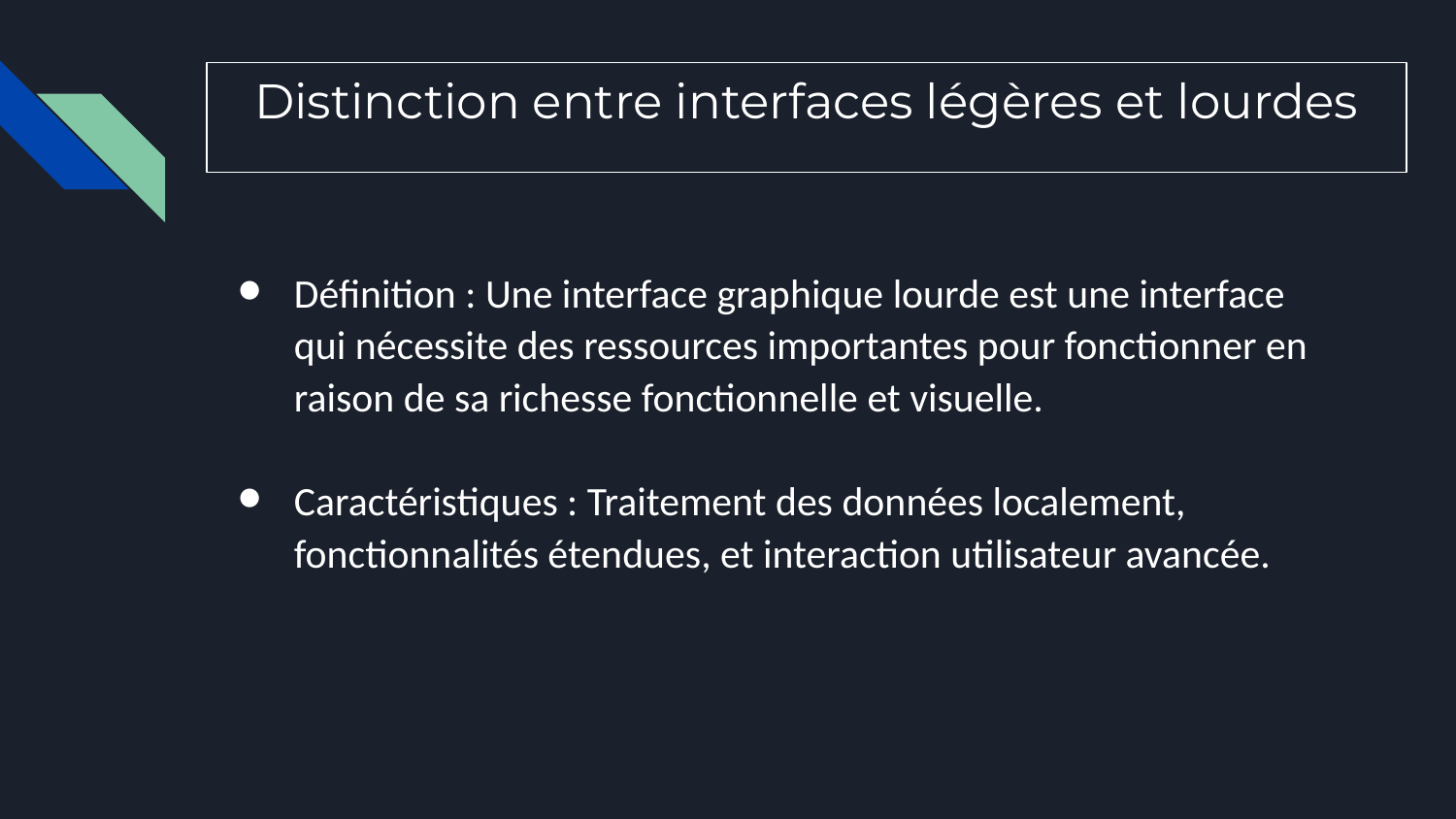

# Distinction entre interfaces légères et lourdes

Définition : Une interface graphique lourde est une interface qui nécessite des ressources importantes pour fonctionner en raison de sa richesse fonctionnelle et visuelle.

Caractéristiques : Traitement des données localement, fonctionnalités étendues, et interaction utilisateur avancée.